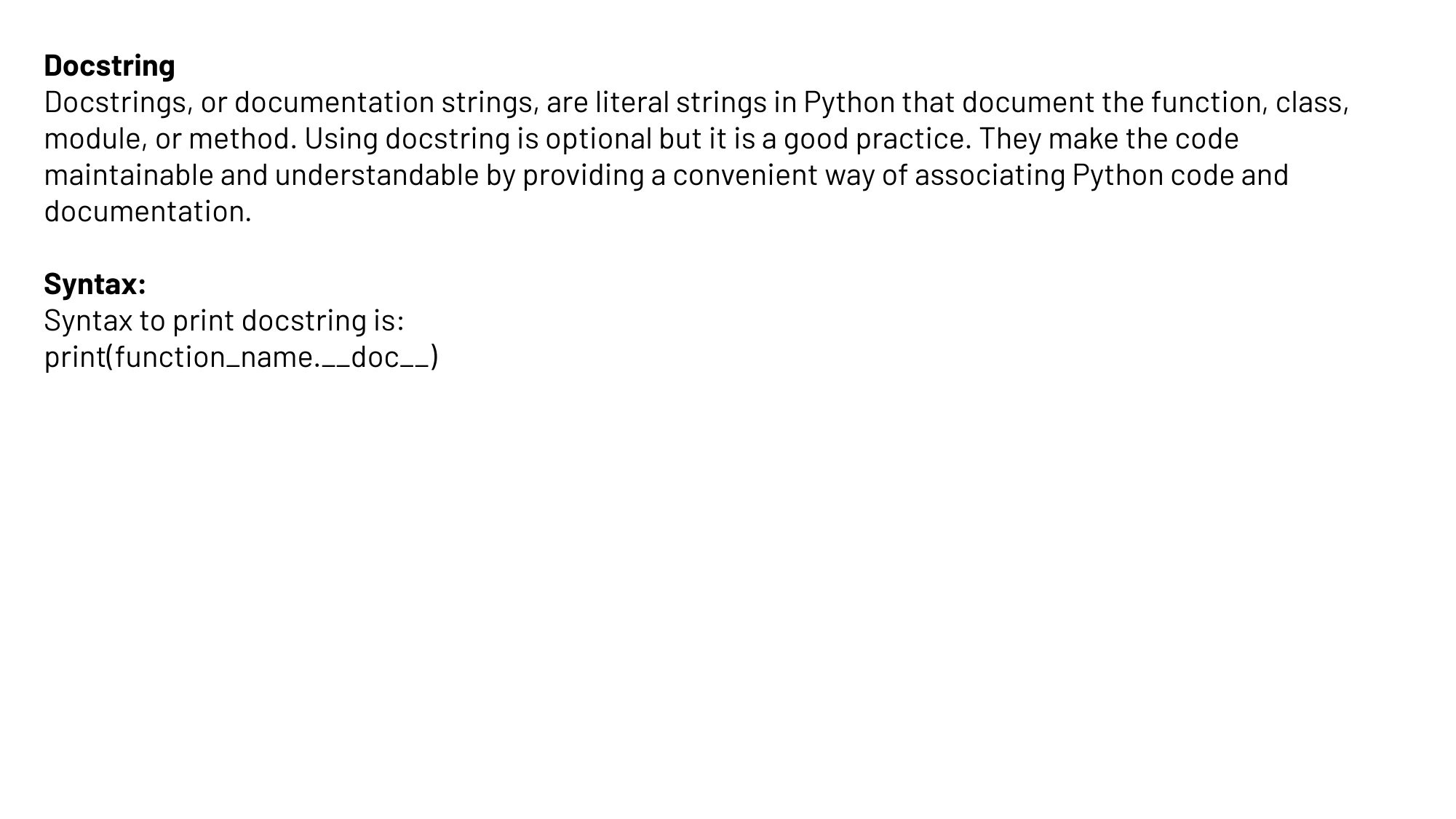

Docstring
Docstrings, or documentation strings, are literal strings in Python that document the function, class, module, or method. Using docstring is optional but it is a good practice. They make the code maintainable and understandable by providing a convenient way of associating Python code and documentation.

Syntax:
Syntax to print docstring is:
print(function_name.__doc__)